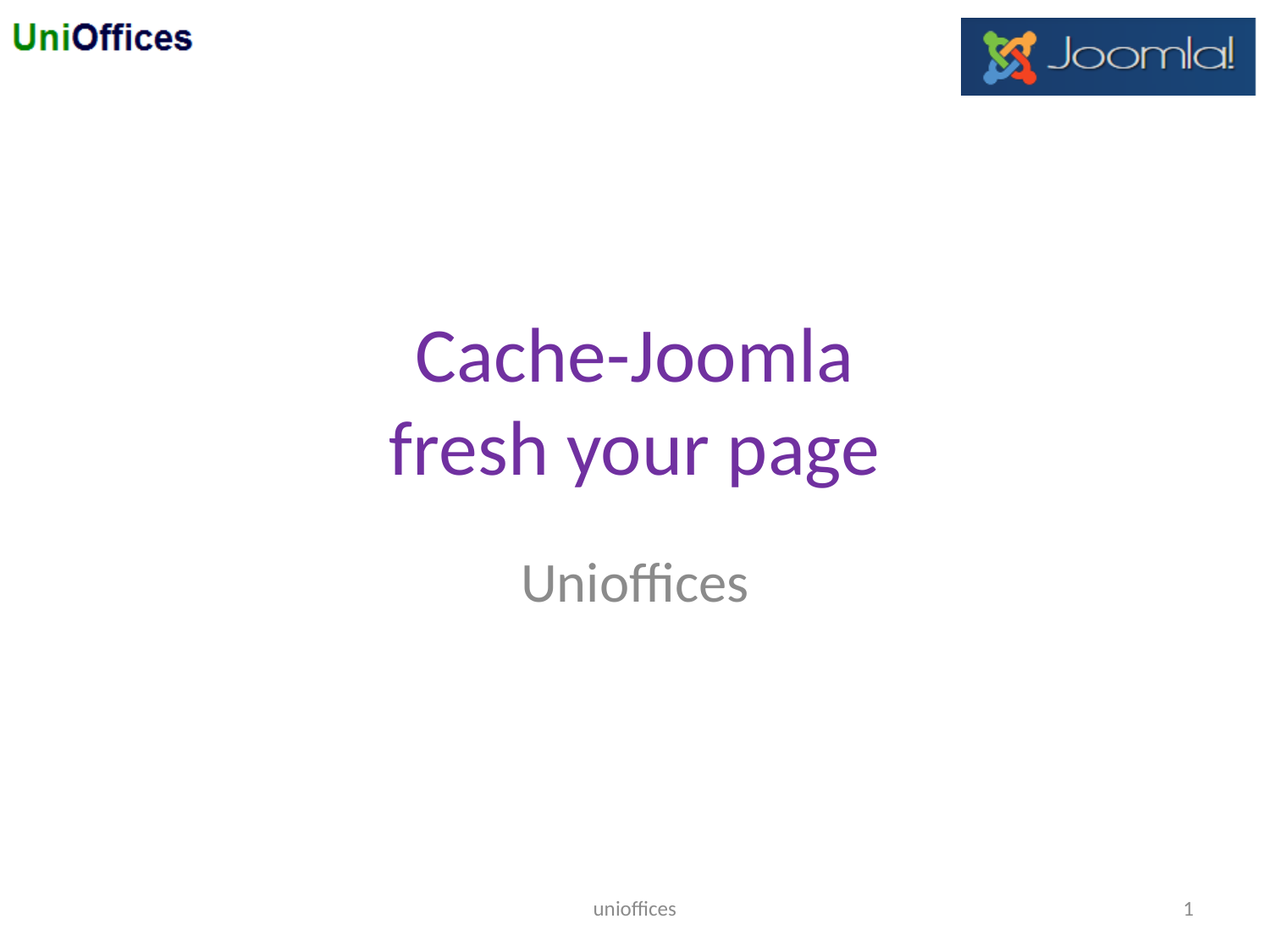

# Cache-Joomla fresh your page
Unioffices
unioffices
1